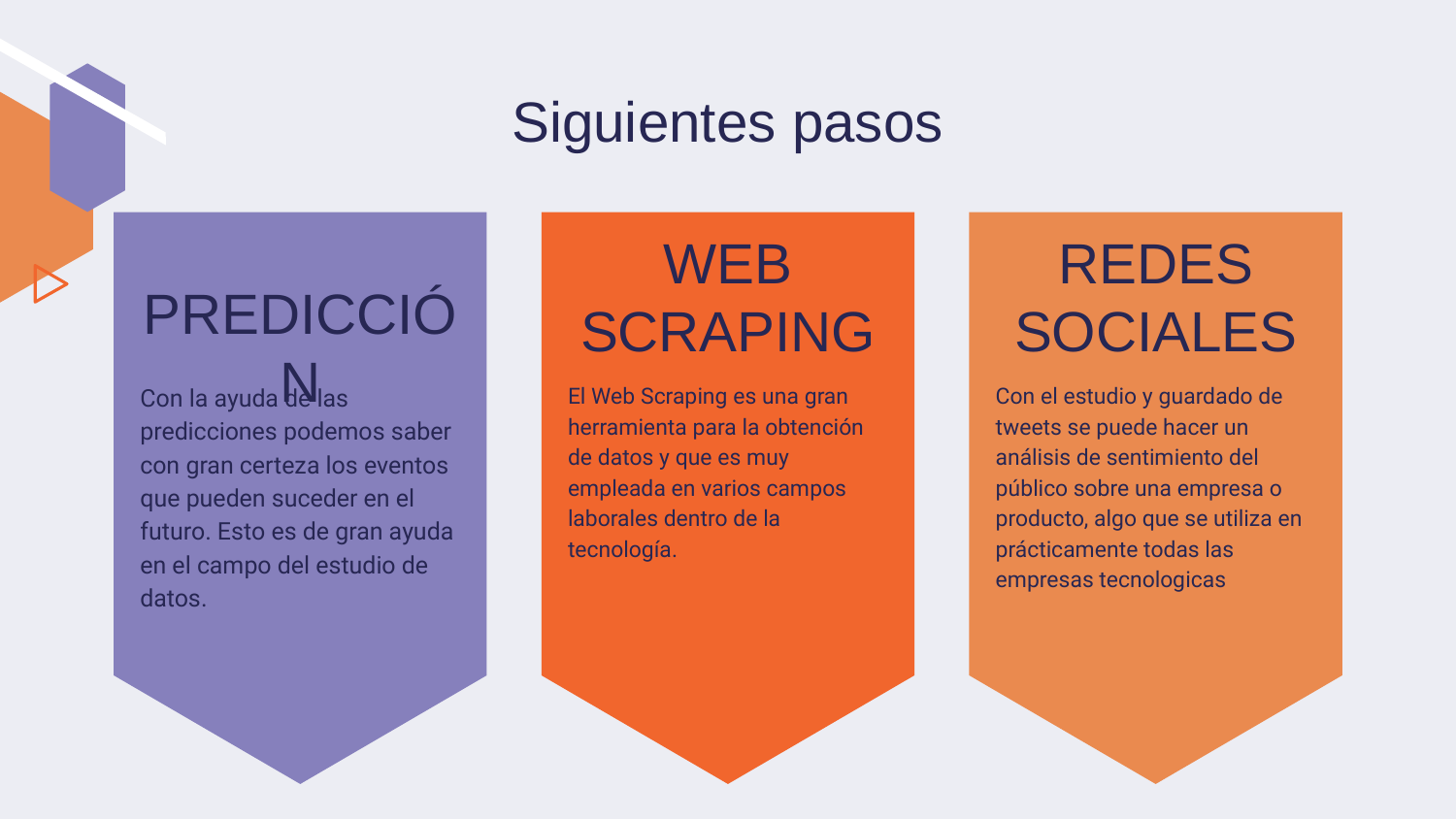

# Siguientes pasos
WEB SCRAPING
REDES SOCIALES
PREDICCIÓN

Con la ayuda de las predicciones podemos saber con gran certeza los eventos que pueden suceder en el futuro. Esto es de gran ayuda en el campo del estudio de datos.
El Web Scraping es una gran herramienta para la obtención de datos y que es muy empleada en varios campos laborales dentro de la tecnología.
Con el estudio y guardado de tweets se puede hacer un análisis de sentimiento del público sobre una empresa o producto, algo que se utiliza en prácticamente todas las empresas tecnologicas